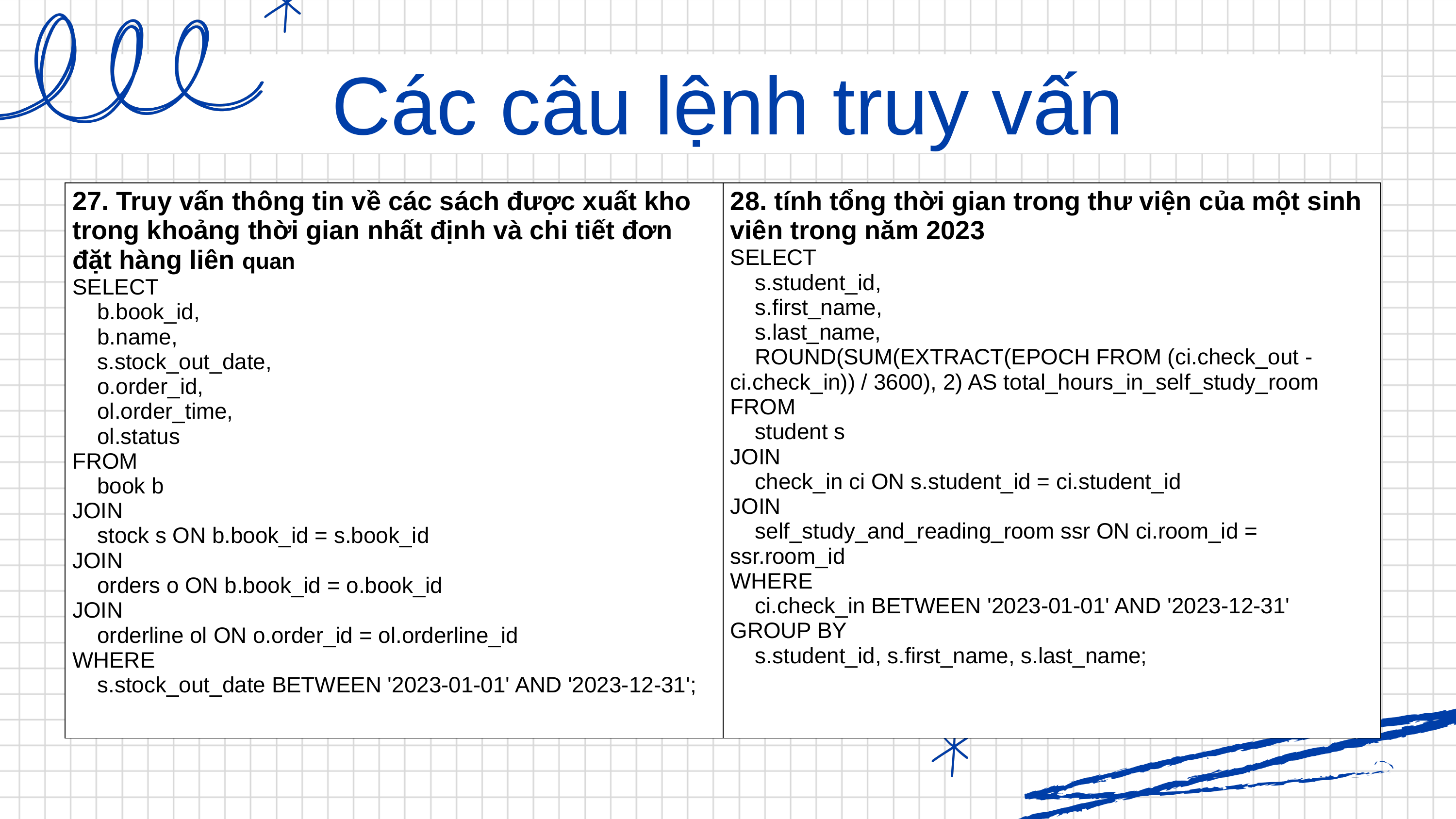

Các câu lệnh truy vấn

| 27. Truy vấn thông tin về các sách được xuất kho trong khoảng thời gian nhất định và chi tiết đơn đặt hàng liên quan SELECT b.book\_id, b.name, s.stock\_out\_date, o.order\_id, ol.order\_time, ol.status FROM book b JOIN stock s ON b.book\_id = s.book\_id JOIN orders o ON b.book\_id = o.book\_id JOIN orderline ol ON o.order\_id = ol.orderline\_id WHERE s.stock\_out\_date BETWEEN '2023-01-01' AND '2023-12-31'; | 28. tính tổng thời gian trong thư viện của một sinh viên trong năm 2023 SELECT s.student\_id, s.first\_name, s.last\_name, ROUND(SUM(EXTRACT(EPOCH FROM (ci.check\_out - ci.check\_in)) / 3600), 2) AS total\_hours\_in\_self\_study\_room FROM student s JOIN check\_in ci ON s.student\_id = ci.student\_id JOIN self\_study\_and\_reading\_room ssr ON ci.room\_id = ssr.room\_id WHERE ci.check\_in BETWEEN '2023-01-01' AND '2023-12-31' GROUP BY s.student\_id, s.first\_name, s.last\_name; |
| --- | --- |